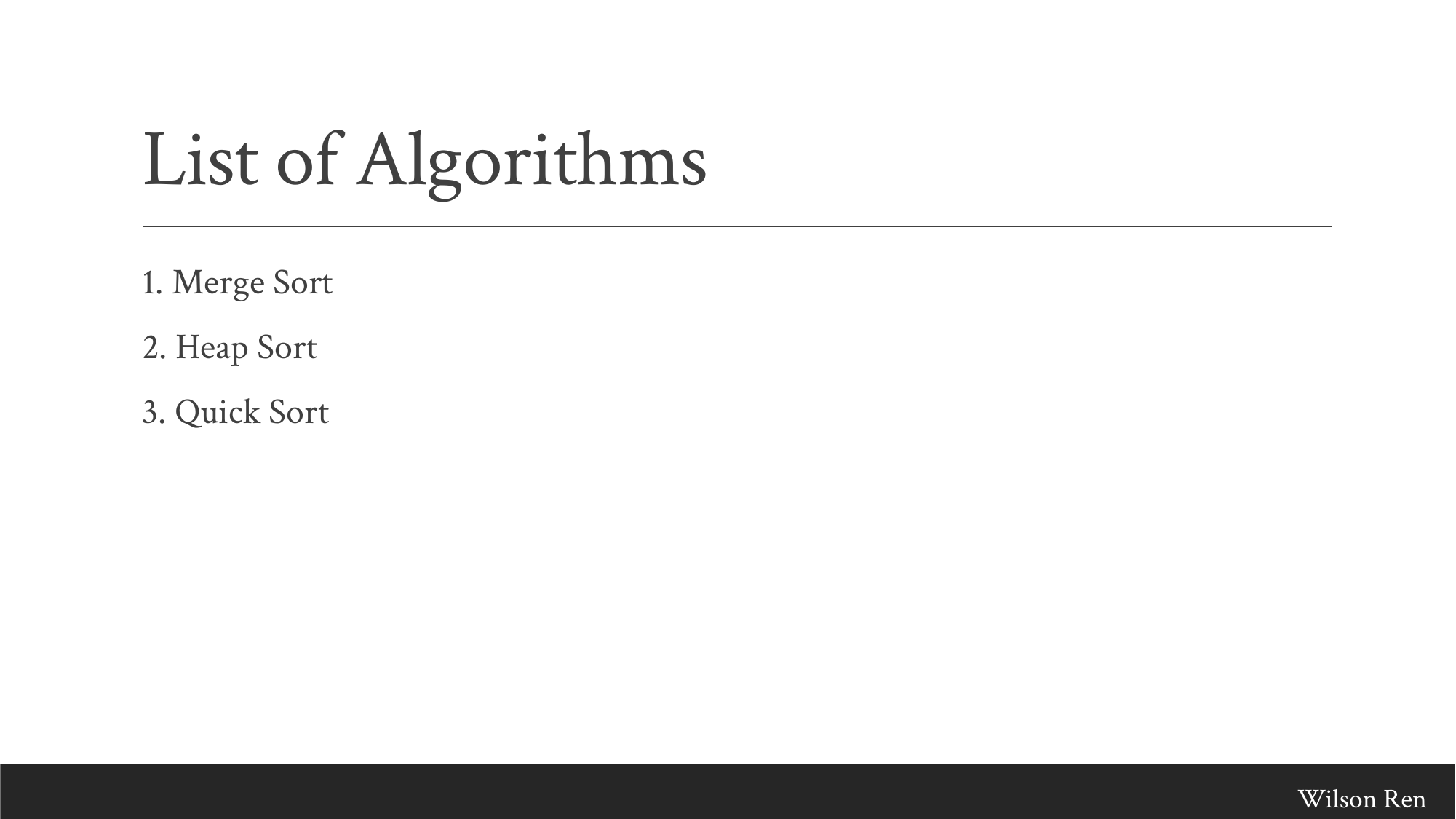

# List of Algorithms
1. Merge Sort
2. Heap Sort
3. Quick Sort
Wilson Ren